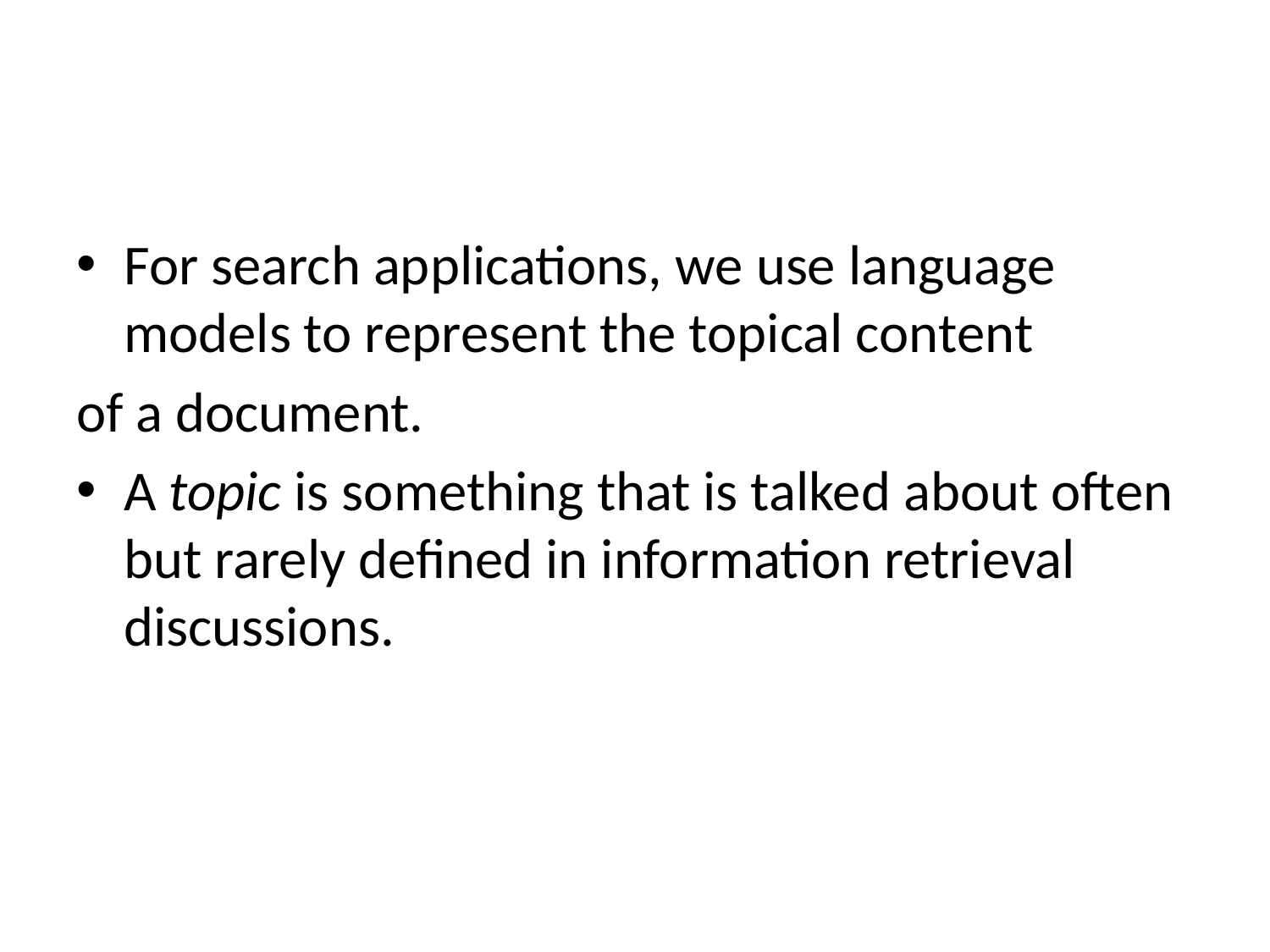

#
For search applications, we use language models to represent the topical content
of a document.
A topic is something that is talked about often but rarely defined in information retrieval discussions.